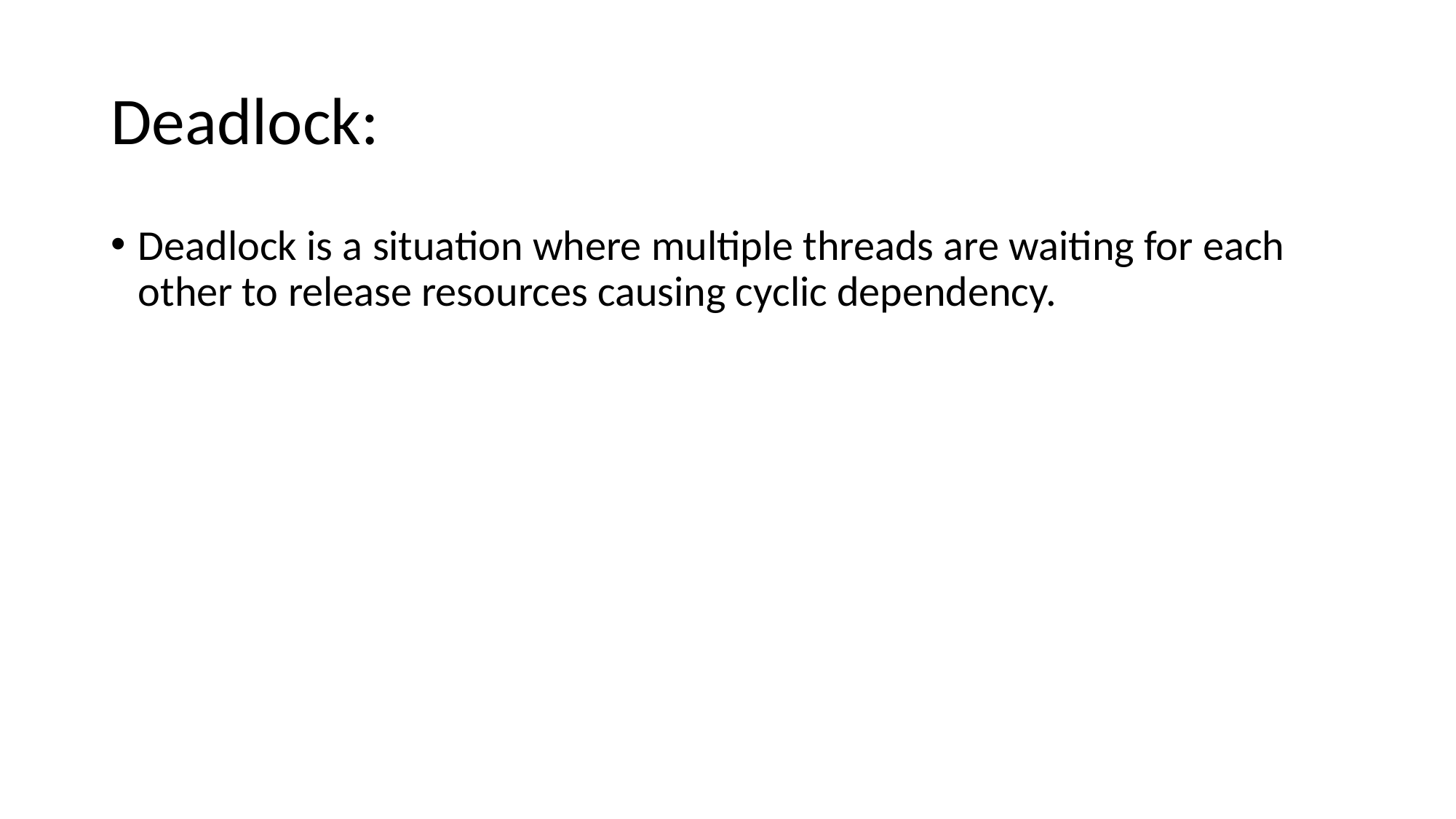

# Deadlock:
Deadlock is a situation where multiple threads are waiting for each other to release resources causing cyclic dependency.